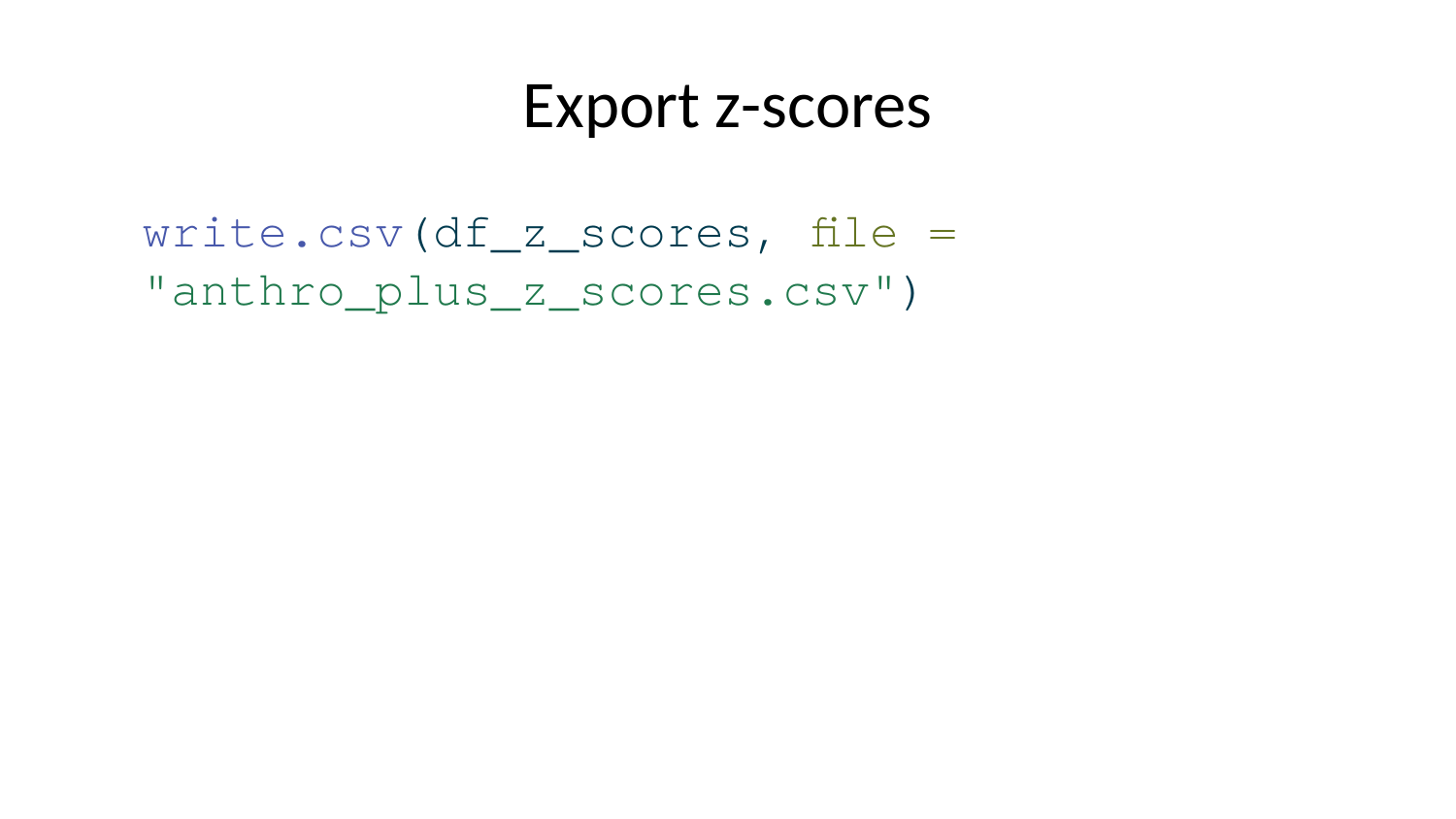

# Export z-scores
write.csv(df_z_scores, file = "anthro_plus_z_scores.csv")